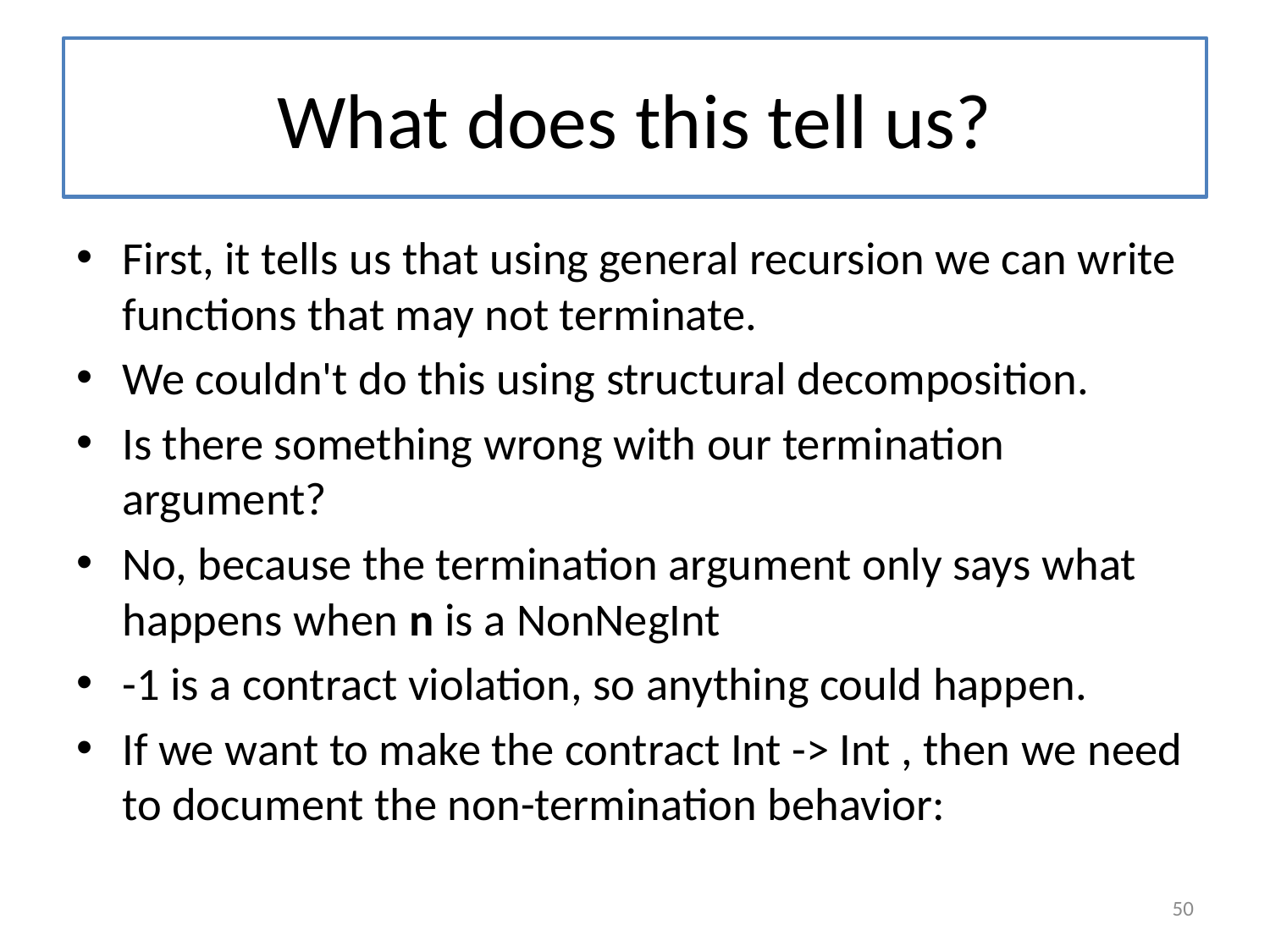

# What does this tell us?
First, it tells us that using general recursion we can write functions that may not terminate.
We couldn't do this using structural decomposition.
Is there something wrong with our termination argument?
No, because the termination argument only says what happens when n is a NonNegInt
-1 is a contract violation, so anything could happen.
If we want to make the contract Int -> Int , then we need to document the non-termination behavior:
50